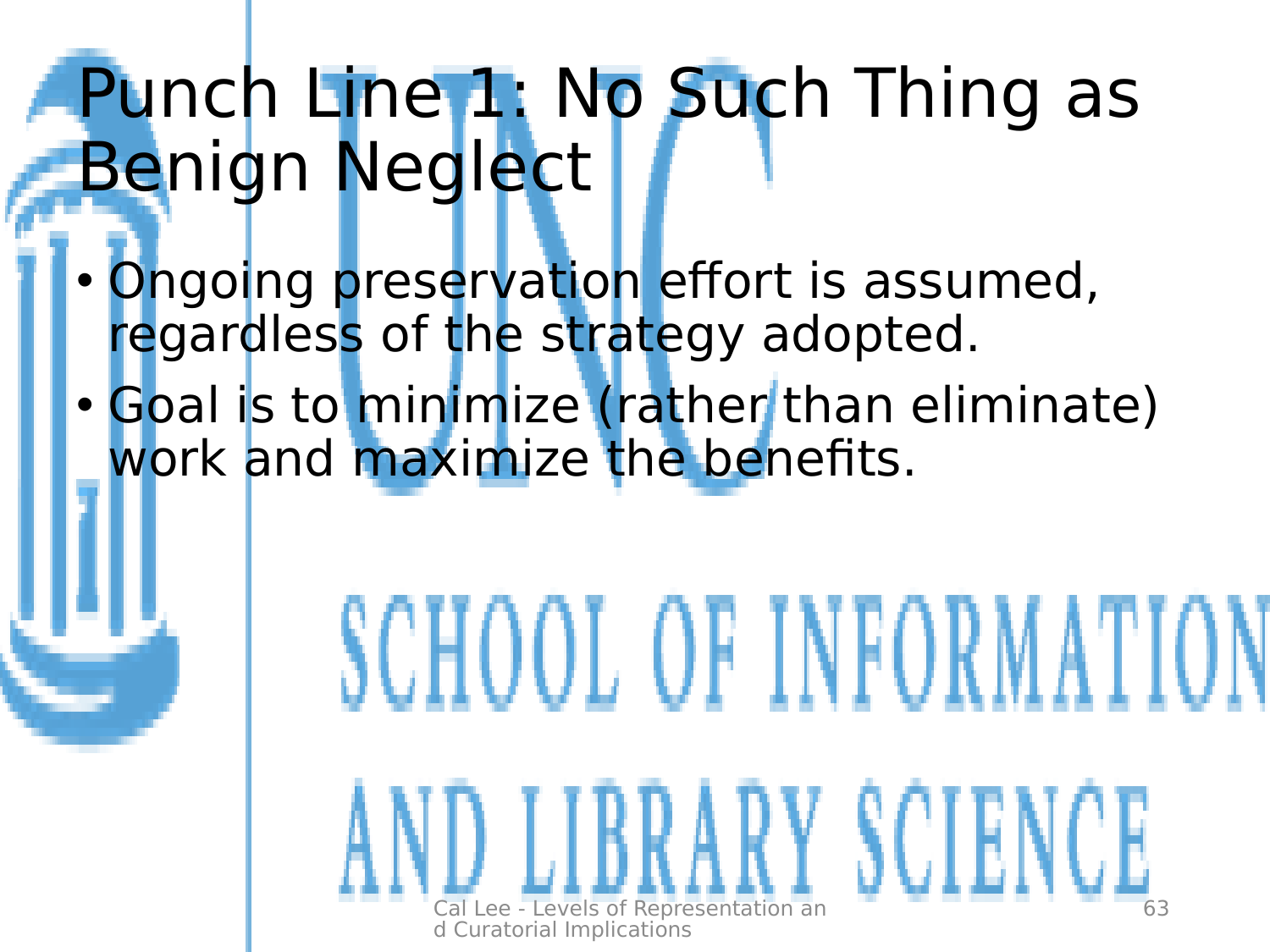

# Punch Line 1: No Such Thing as Benign Neglect
Ongoing preservation effort is assumed, regardless of the strategy adopted.
Goal is to minimize (rather than eliminate) work and maximize the benefits.
Cal Lee - Levels of Representation and Curatorial Implications
63